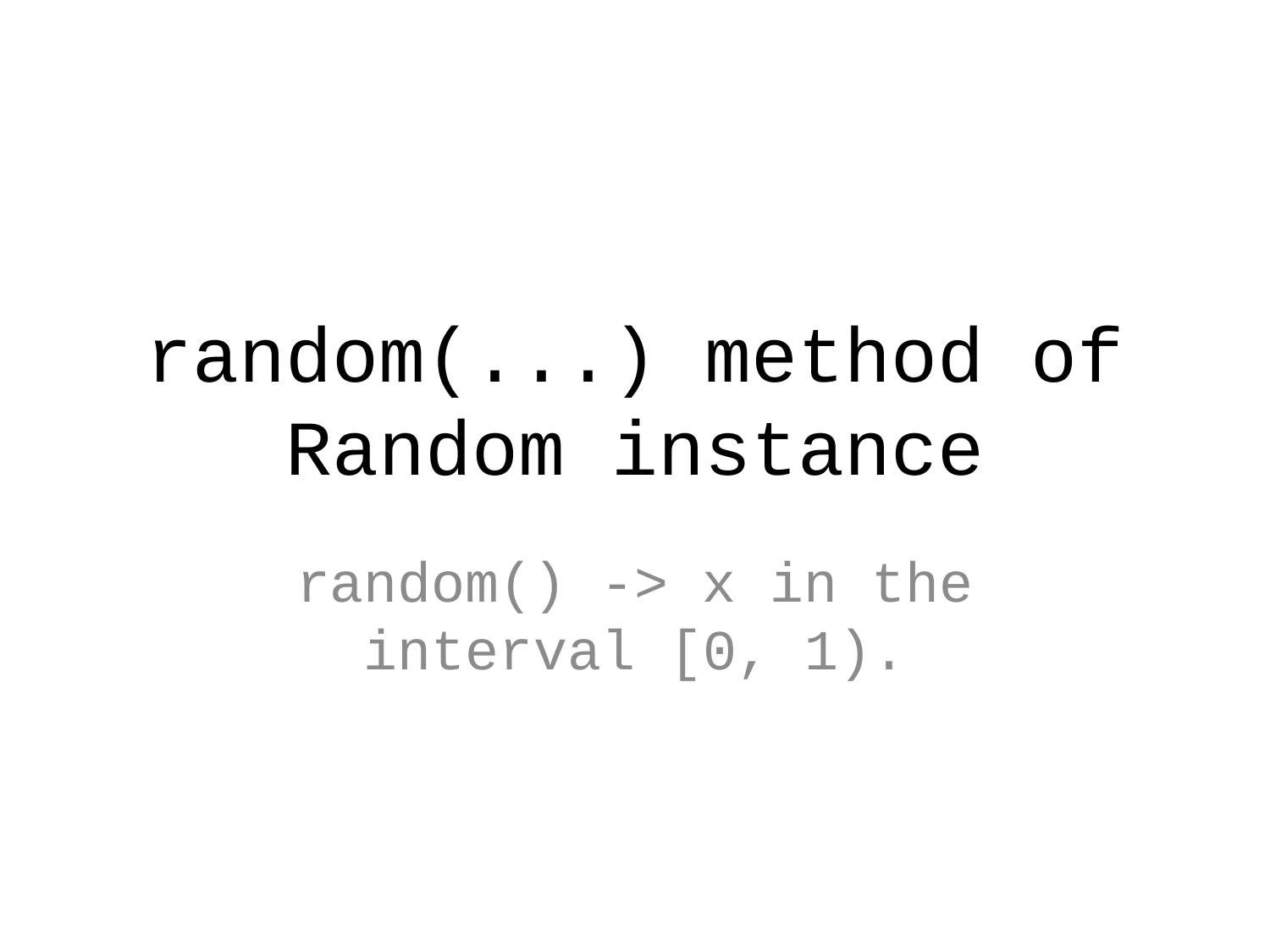

# random(...) method of Random instance
random() -> x in the interval [0, 1).